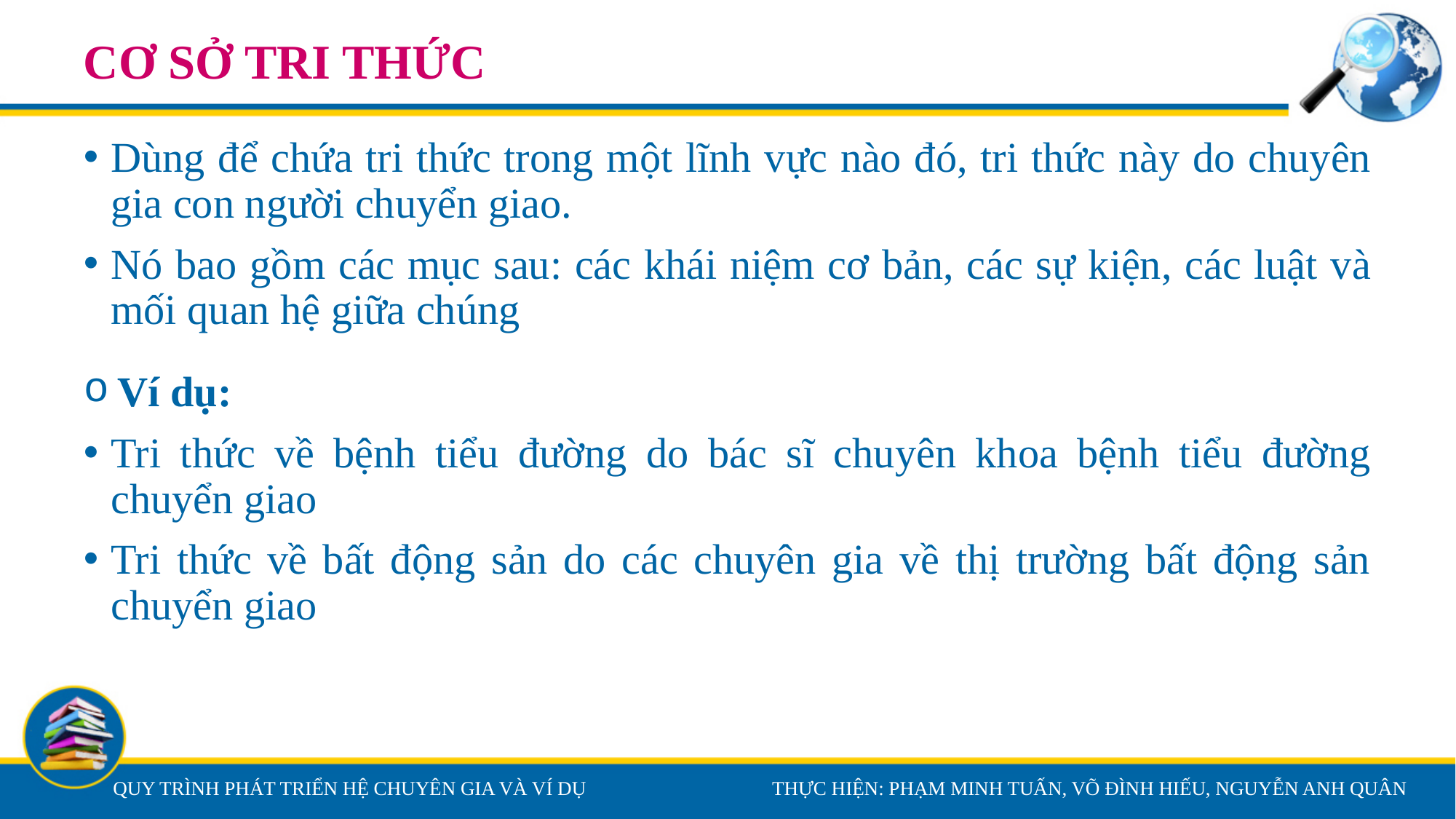

# CƠ SỞ TRI THỨC
Dùng để chứa tri thức trong một lĩnh vực nào đó, tri thức này do chuyên gia con người chuyển giao.
Nó bao gồm các mục sau: các khái niệm cơ bản, các sự kiện, các luật và mối quan hệ giữa chúng
Ví dụ:
Tri thức về bệnh tiểu đường do bác sĩ chuyên khoa bệnh tiểu đường chuyển giao
Tri thức về bất động sản do các chuyên gia về thị trường bất động sản chuyển giao